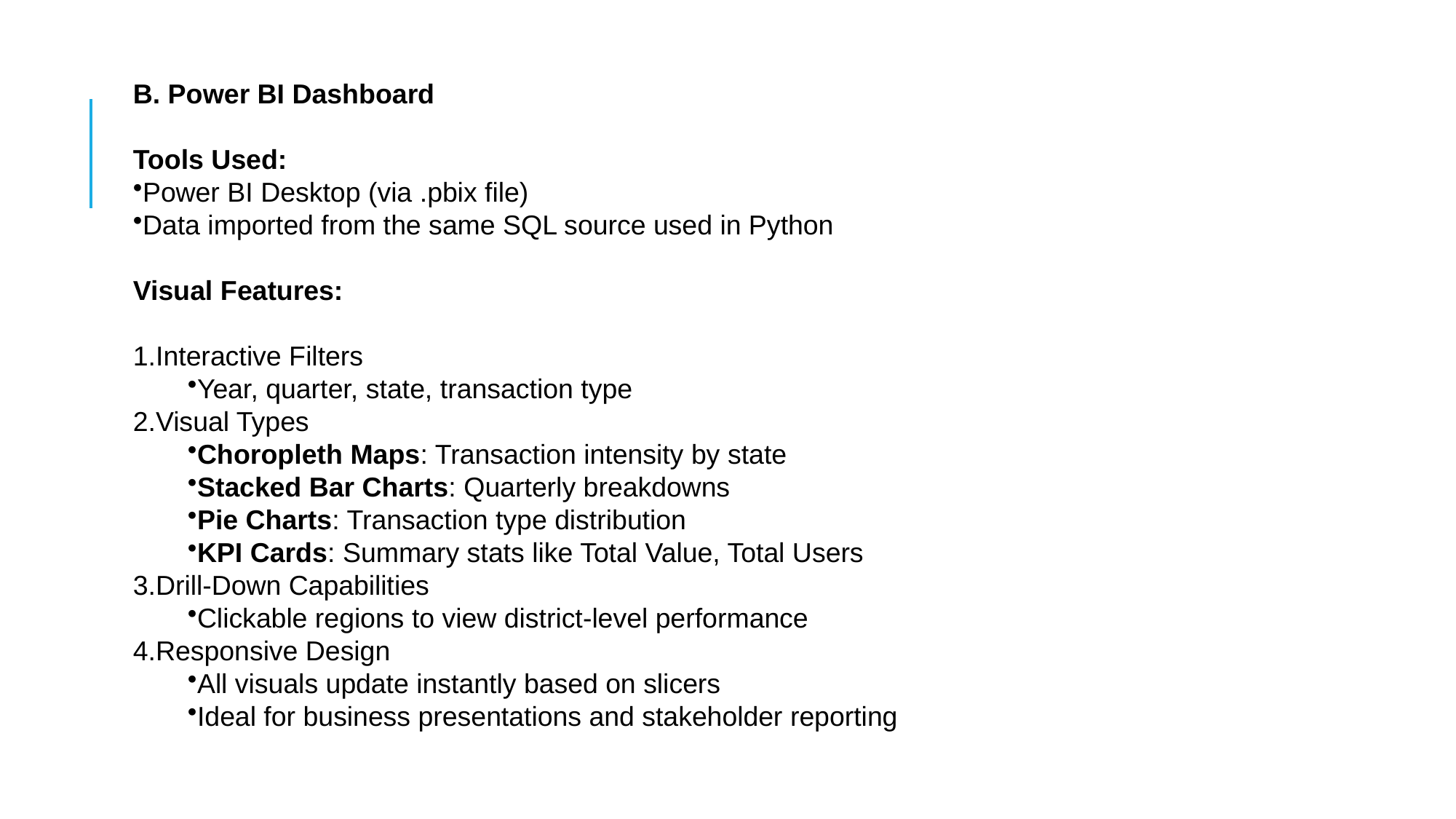

#
B. Power BI Dashboard

Tools Used:
Power BI Desktop (via .pbix file)
Data imported from the same SQL source used in Python

Visual Features:

Interactive Filters
Year, quarter, state, transaction type
Visual Types
Choropleth Maps: Transaction intensity by state
Stacked Bar Charts: Quarterly breakdowns
Pie Charts: Transaction type distribution
KPI Cards: Summary stats like Total Value, Total Users
Drill-Down Capabilities
Clickable regions to view district-level performance
Responsive Design
All visuals update instantly based on slicers
Ideal for business presentations and stakeholder reporting